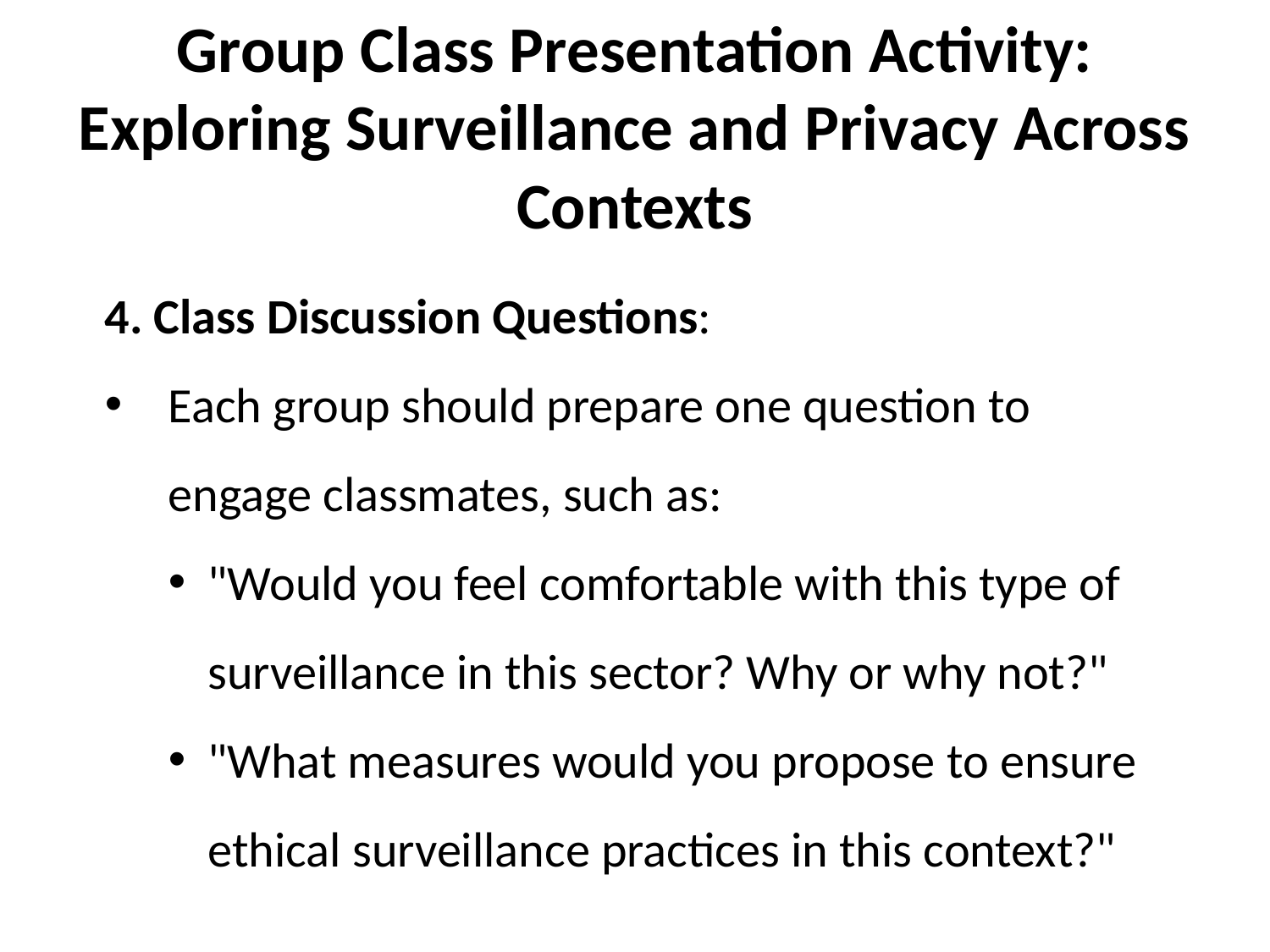

# Group Class Presentation Activity: Exploring Surveillance and Privacy Across Contexts
4. Class Discussion Questions:
Each group should prepare one question to engage classmates, such as:
"Would you feel comfortable with this type of surveillance in this sector? Why or why not?"
"What measures would you propose to ensure ethical surveillance practices in this context?"